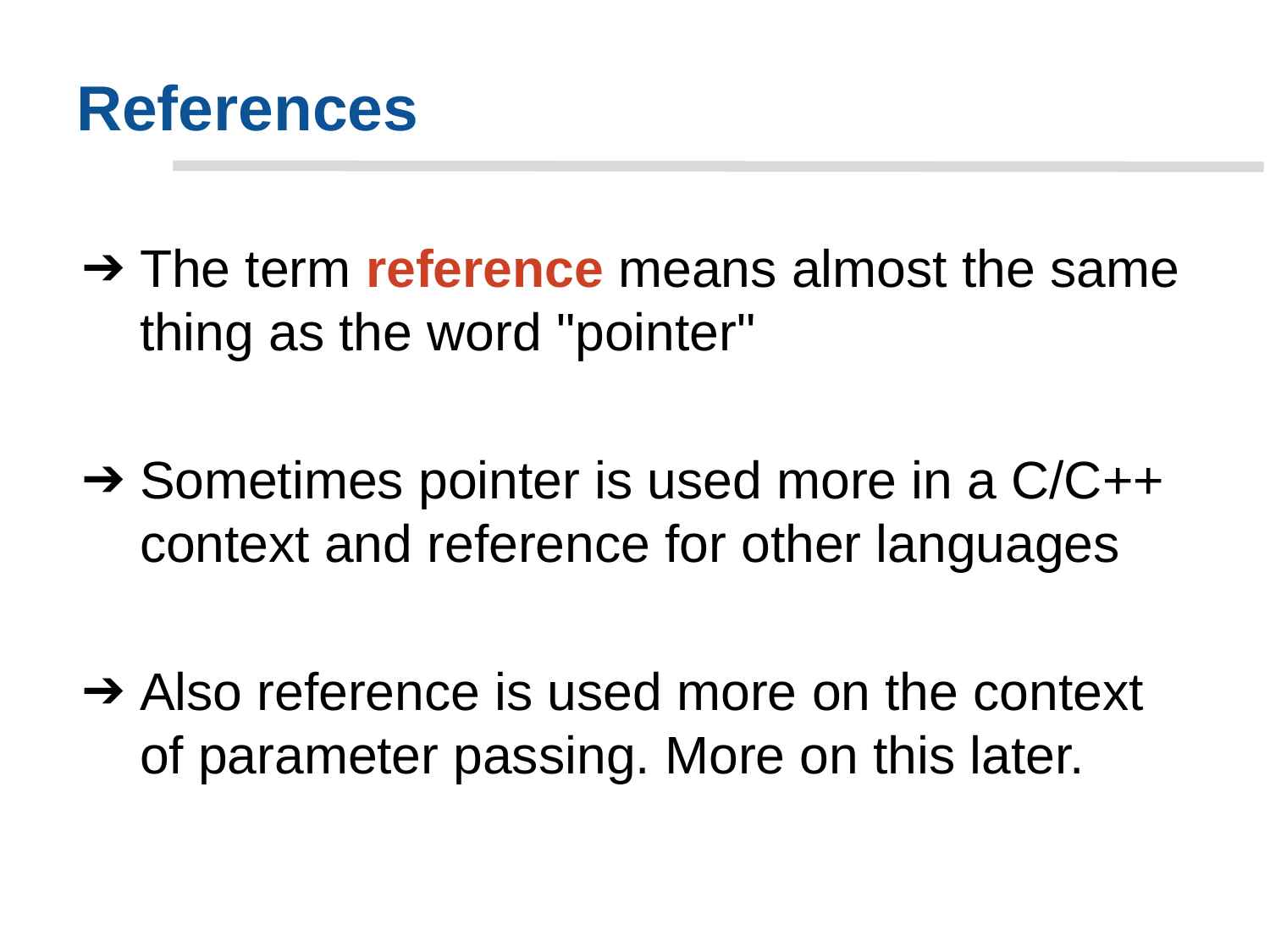

# References
The term reference means almost the same thing as the word "pointer"

Sometimes pointer is used more in a C/C++ context and reference for other languages

Also reference is used more on the context of parameter passing. More on this later.